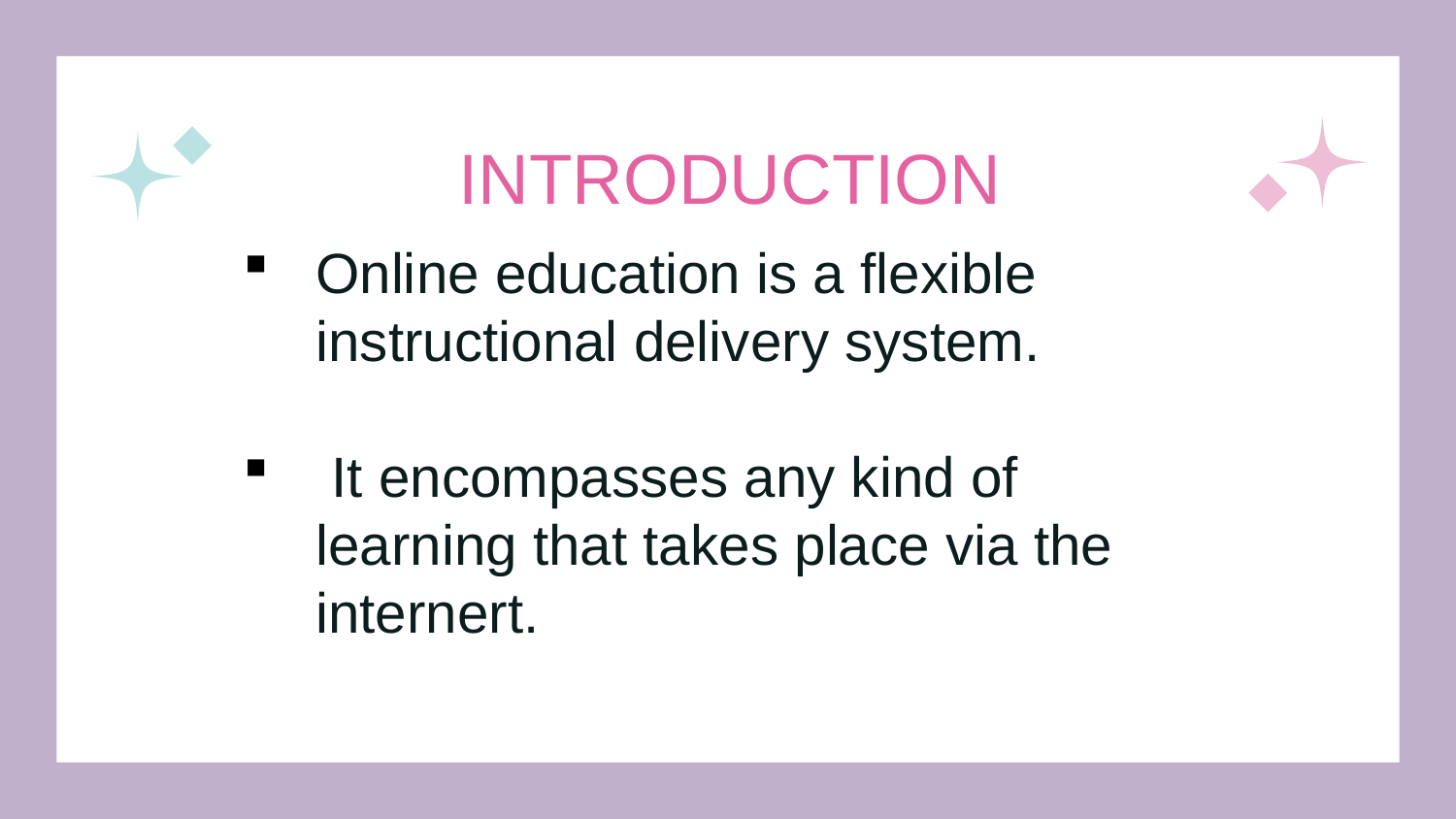

# INTRODUCTION
Online education is a flexible instructional delivery system.

 It encompasses any kind of learning that takes place via the  internert.

2
1
4